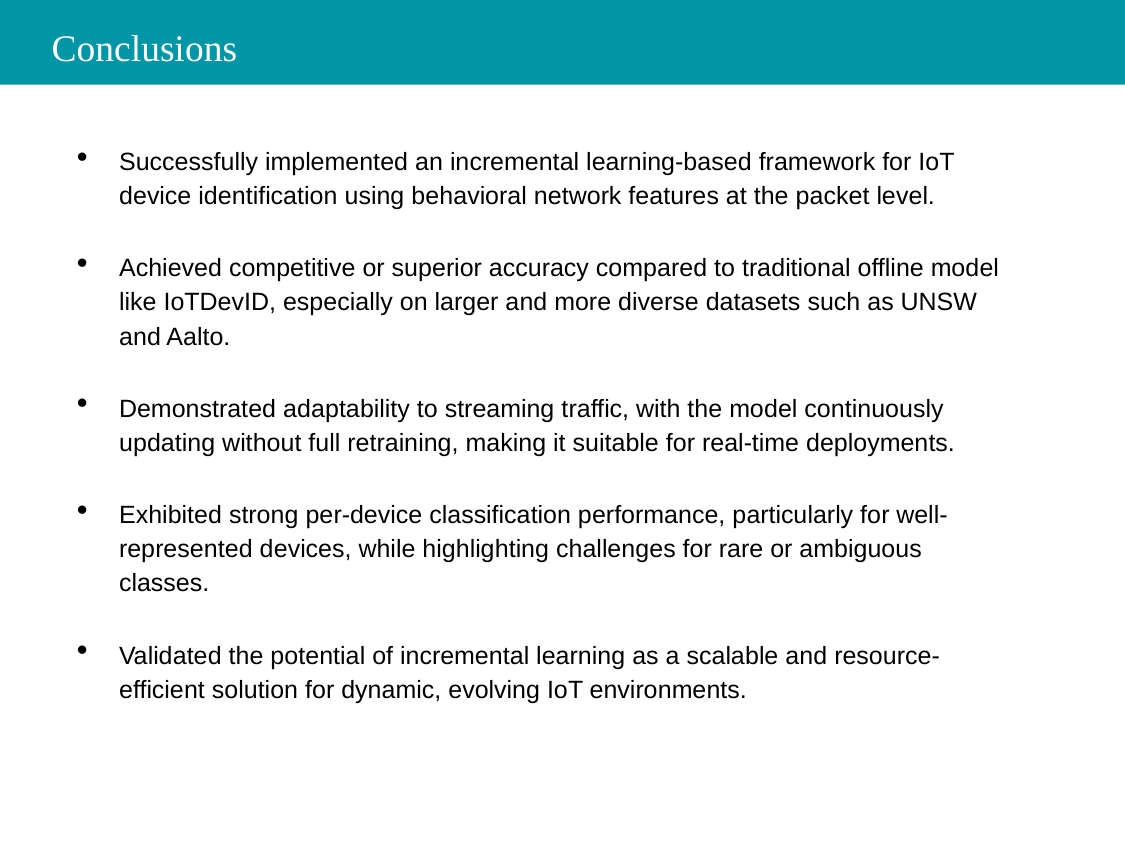

# Conclusions
Successfully implemented an incremental learning-based framework for IoT device identification using behavioral network features at the packet level.

Achieved competitive or superior accuracy compared to traditional offline model like IoTDevID, especially on larger and more diverse datasets such as UNSW and Aalto.

Demonstrated adaptability to streaming traffic, with the model continuously updating without full retraining, making it suitable for real-time deployments.

Exhibited strong per-device classification performance, particularly for well-represented devices, while highlighting challenges for rare or ambiguous classes.

Validated the potential of incremental learning as a scalable and resource-efficient solution for dynamic, evolving IoT environments.